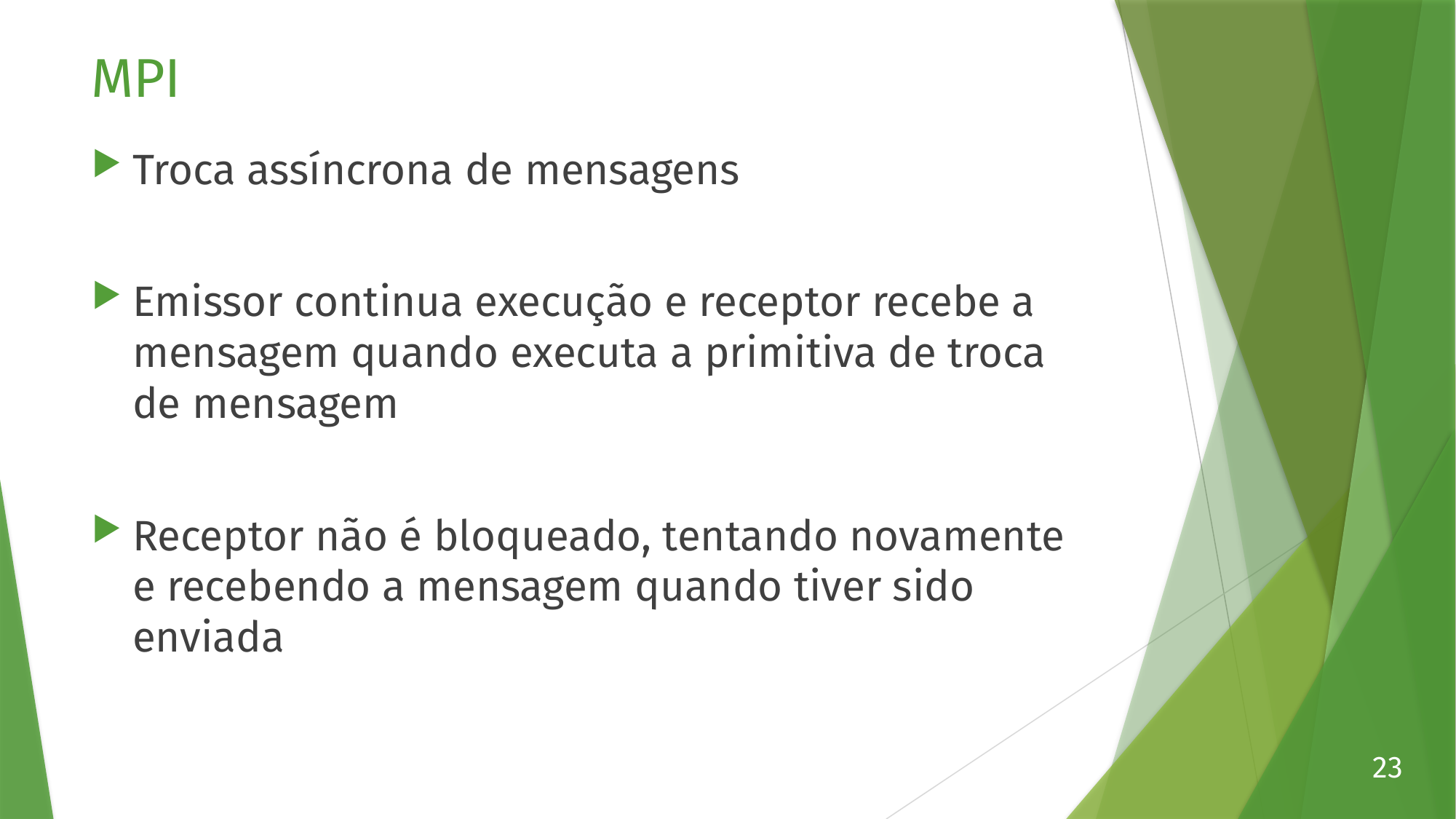

# MPI
Troca assíncrona de mensagens

Emissor continua execução e receptor recebe a mensagem quando executa a primitiva de troca de mensagem

Receptor não é bloqueado, tentando novamente e recebendo a mensagem quando tiver sido enviada
23